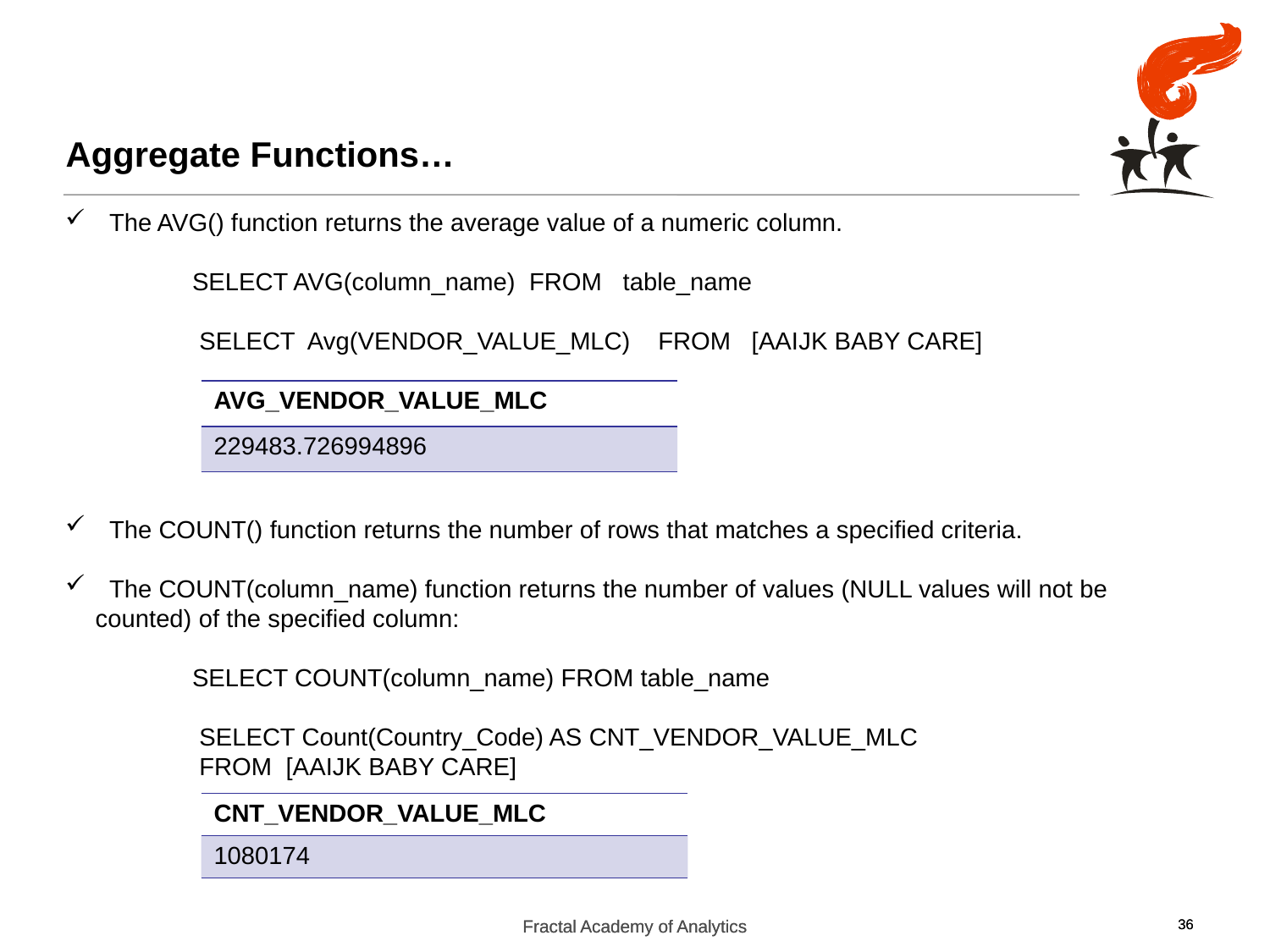

Aggregate Functions…
  The AVG() function returns the average value of a numeric column.

	SELECT AVG(column_name)  FROM   table_name

	 SELECT  Avg(VENDOR_VALUE_MLC)    FROM   [AAIJK BABY CARE]
| AVG\_VENDOR\_VALUE\_MLC |
| --- |
| 229483.726994896 |
  The COUNT() function returns the number of rows that matches a specified criteria.

  The COUNT(column_name) function returns the number of values (NULL values will not be counted) of the specified column:

	SELECT COUNT(column_name) FROM table_name

	 SELECT Count(Country_Code) AS CNT_VENDOR_VALUE_MLC
	 FROM  [AAIJK BABY CARE]
| CNT\_VENDOR\_VALUE\_MLC |
| --- |
| 1080174 |
Fractal Academy of Analytics
Fractal Academy of Analytics
36
36